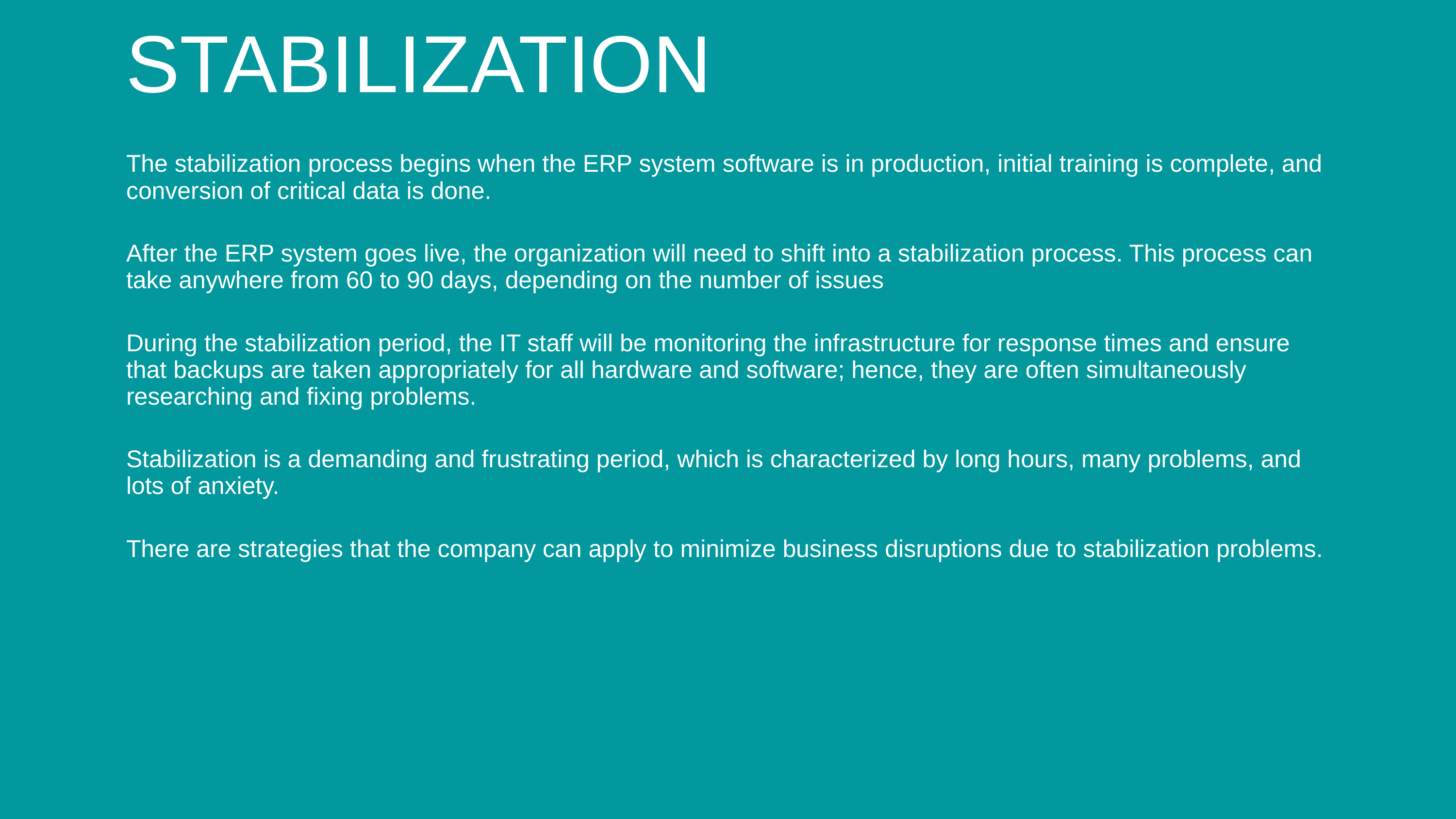

STABILIZATION
The stabilization process begins when the ERP system software is in production, initial training is complete, and conversion of critical data is done.
After the ERP system goes live, the organization will need to shift into a stabilization process. This process can take anywhere from 60 to 90 days, depending on the number of issues
During the stabilization period, the IT staff will be monitoring the infrastructure for response times and ensure that backups are taken appropriately for all hardware and software; hence, they are often simultaneously researching and fixing problems.
Stabilization is a demanding and frustrating period, which is characterized by long hours, many problems, and lots of anxiety.
There are strategies that the company can apply to minimize business disruptions due to stabilization problems.